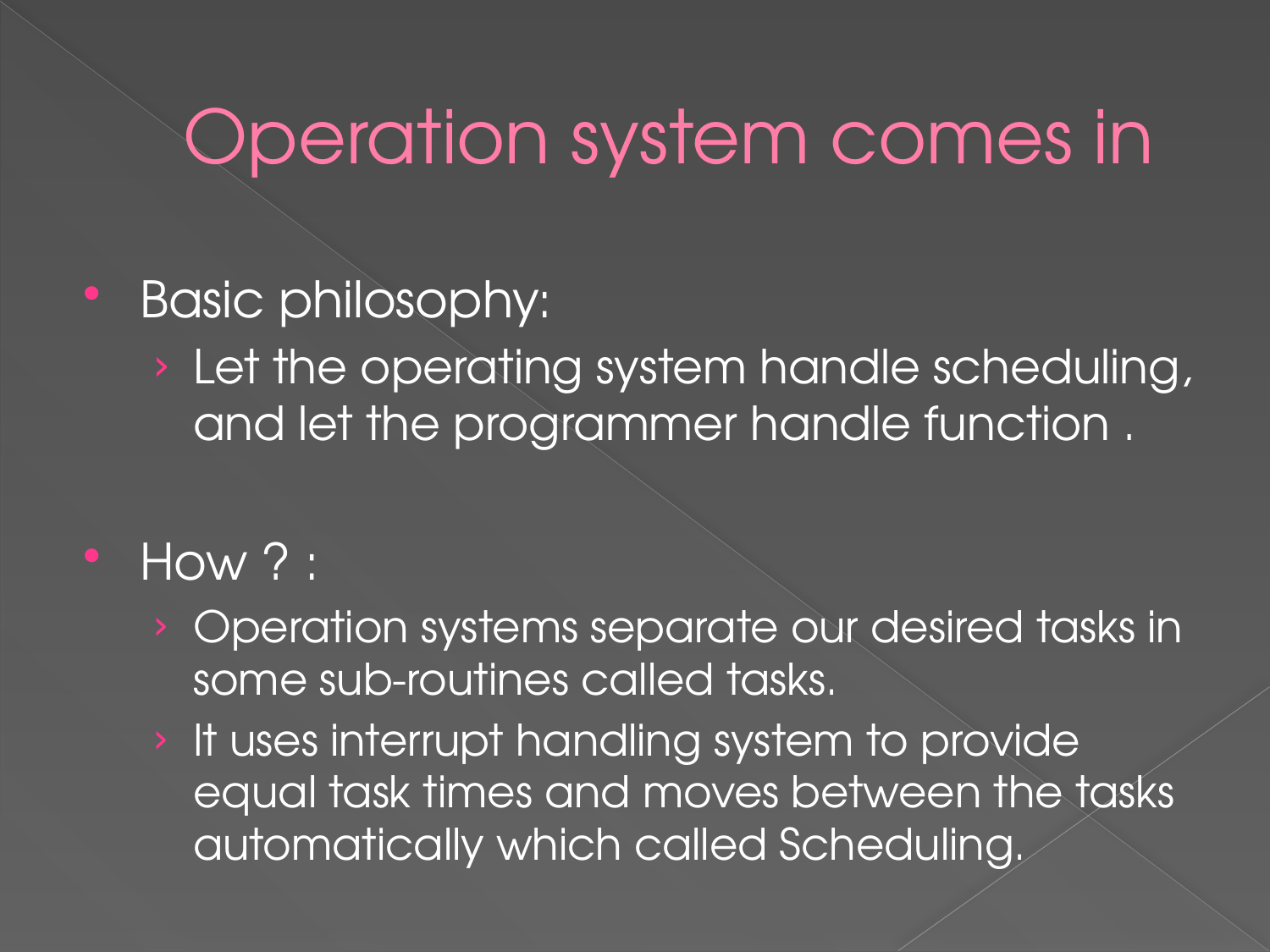

# Operation system comes in
Basic philosophy:
Let the operating system handle scheduling, and let the programmer handle function .

How ? :
Operation systems separate our desired tasks in some sub-routines called tasks.
It uses interrupt handling system to provide equal task times and moves between the tasks automatically which called Scheduling.